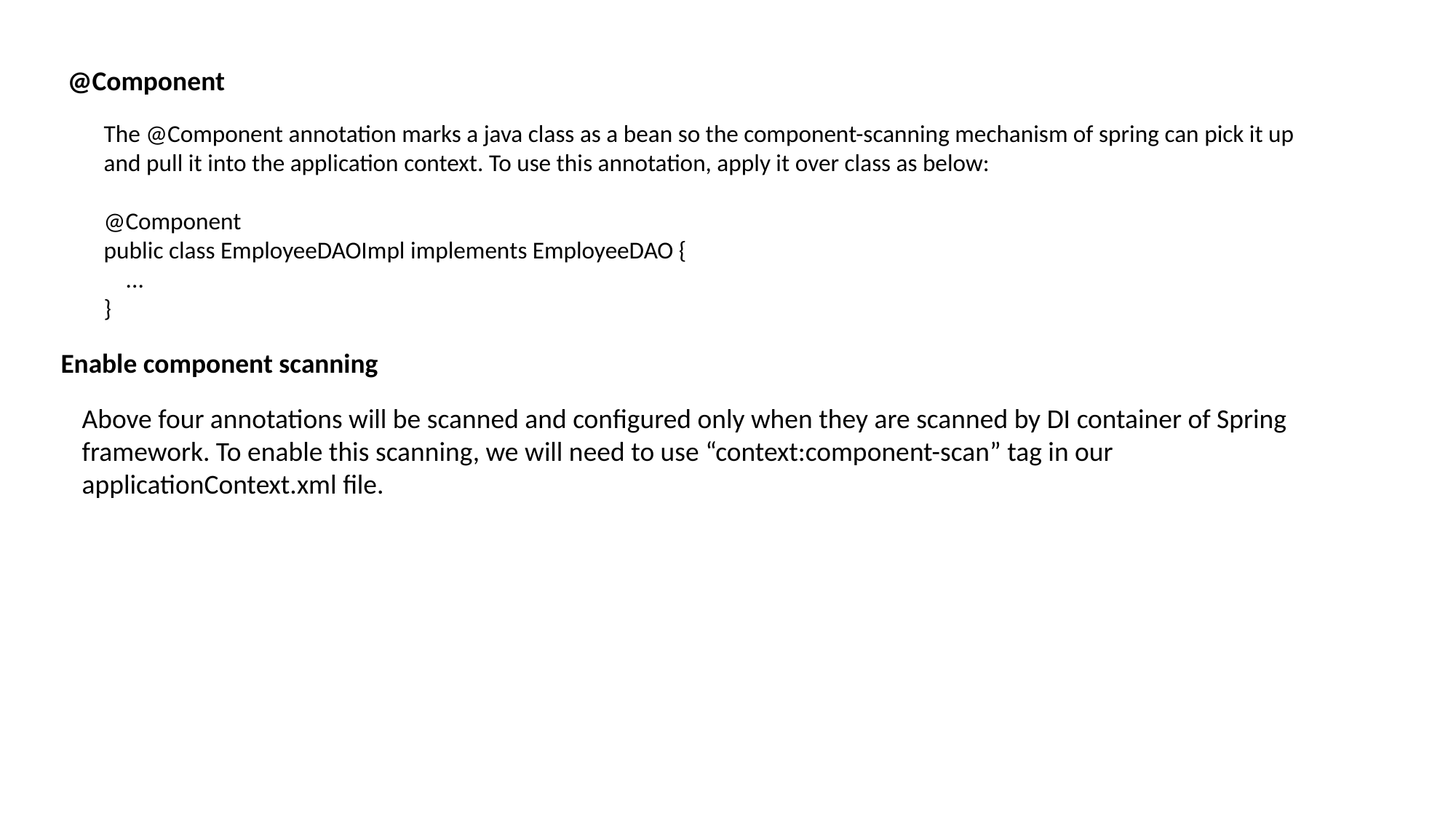

@Component
The @Component annotation marks a java class as a bean so the component-scanning mechanism of spring can pick it up and pull it into the application context. To use this annotation, apply it over class as below:

@Component
public class EmployeeDAOImpl implements EmployeeDAO {
    ...
}
Enable component scanning

Above four annotations will be scanned and configured only when they are scanned by DI container of Spring framework. To enable this scanning, we will need to use “context:component-scan” tag in our applicationContext.xml file.